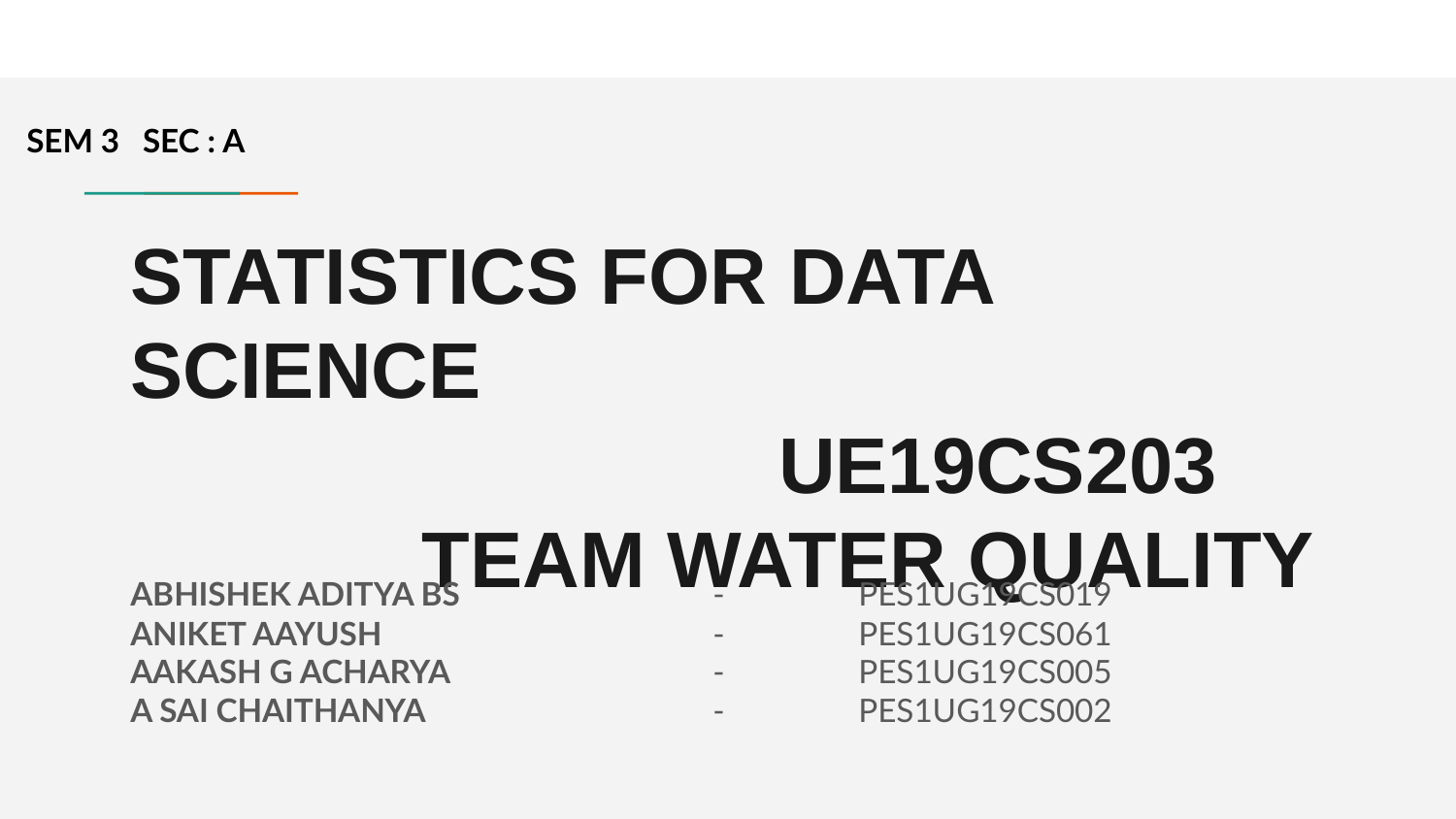

SEM 3   SEC : A
# STATISTICS FOR DATA SCIENCE
				   UE19CS203
		TEAM WATER QUALITY
ABHISHEK ADITYA BS  		- 	PES1UG19CS019
ANIKET AAYUSH 			-   	PES1UG19CS061
AAKASH G ACHARYA 		- 	PES1UG19CS005
A SAI CHAITHANYA 		-	PES1UG19CS002